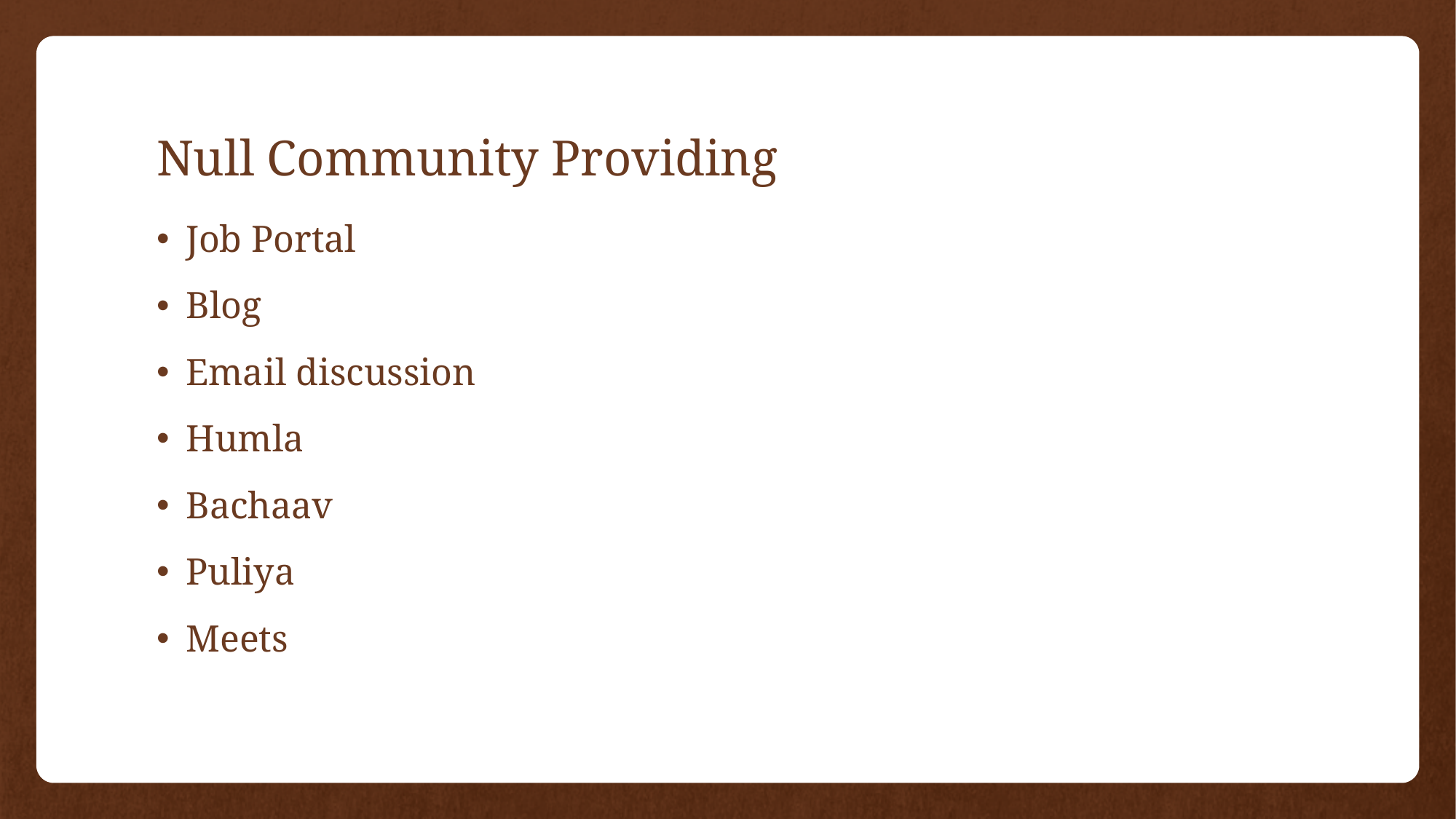

# Null Community Providing
Job Portal
Blog
Email discussion
Humla
Bachaav
Puliya
Meets